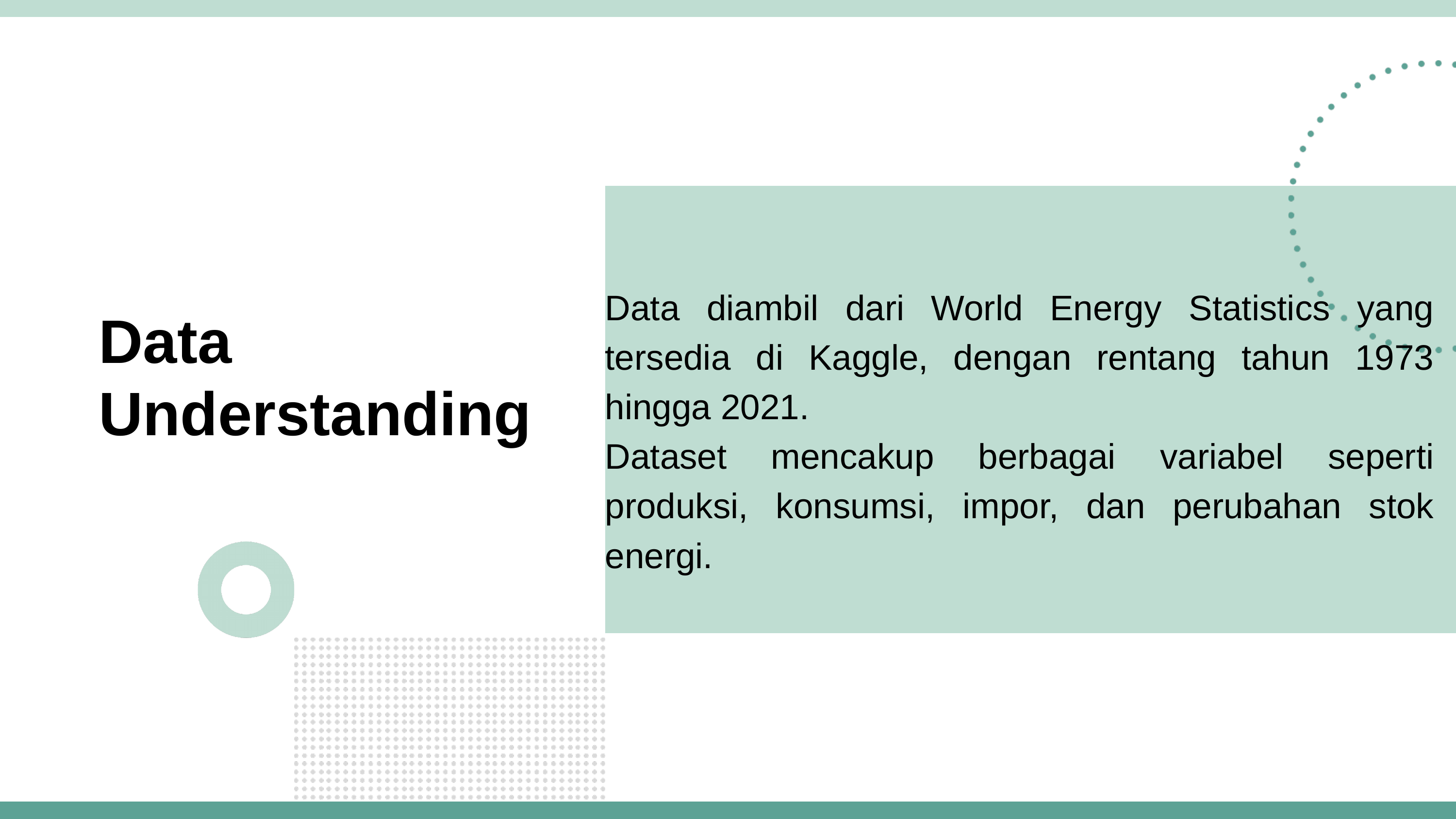

Data diambil dari World Energy Statistics yang tersedia di Kaggle, dengan rentang tahun 1973 hingga 2021.
Dataset mencakup berbagai variabel seperti produksi, konsumsi, impor, dan perubahan stok energi.
Data Understanding